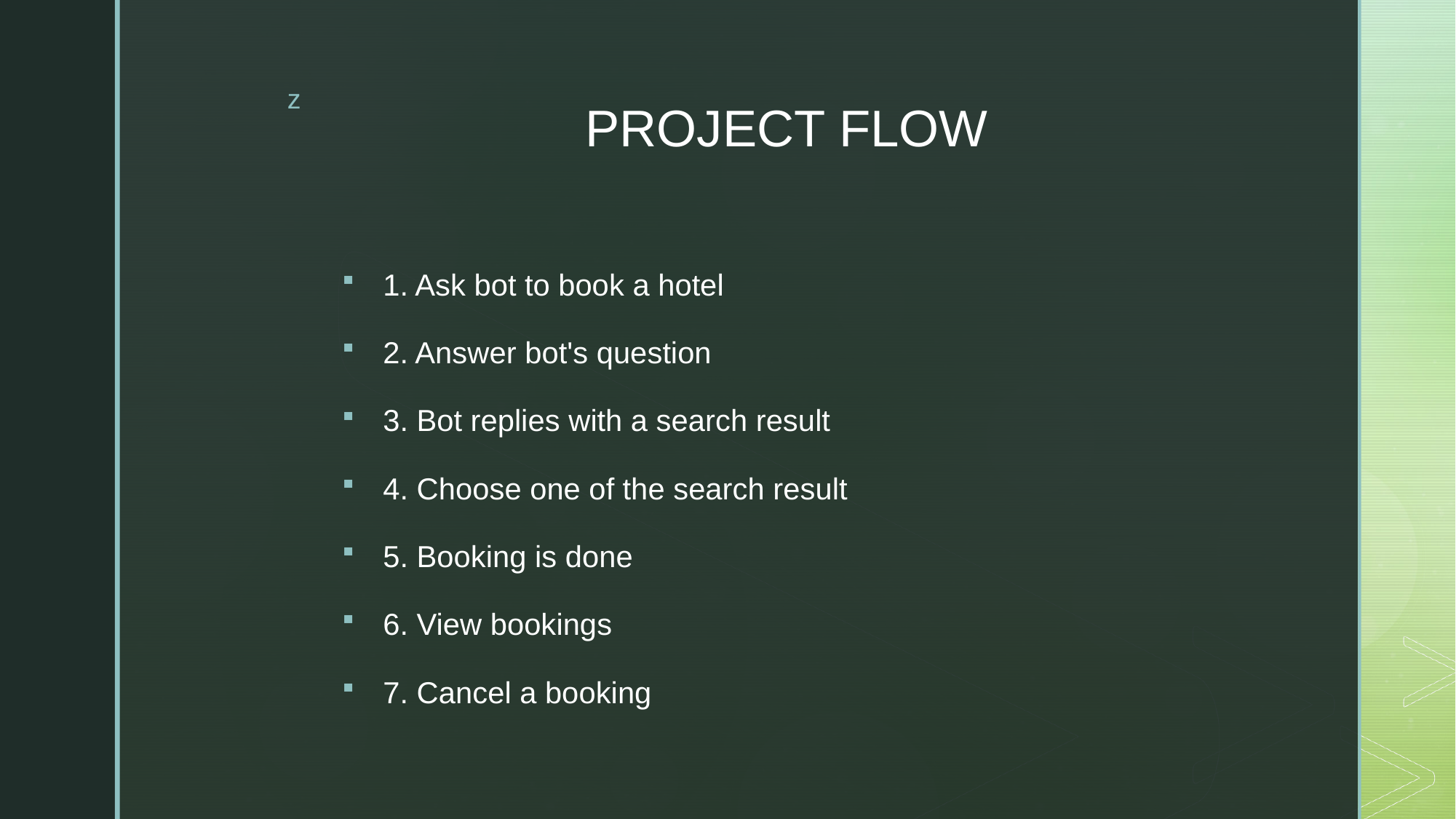

# PROJECT FLOW
1. Ask bot to book a hotel
2. Answer bot's question
3. Bot replies with a search result
4. Choose one of the search result
5. Booking is done
6. View bookings
7. Cancel a booking